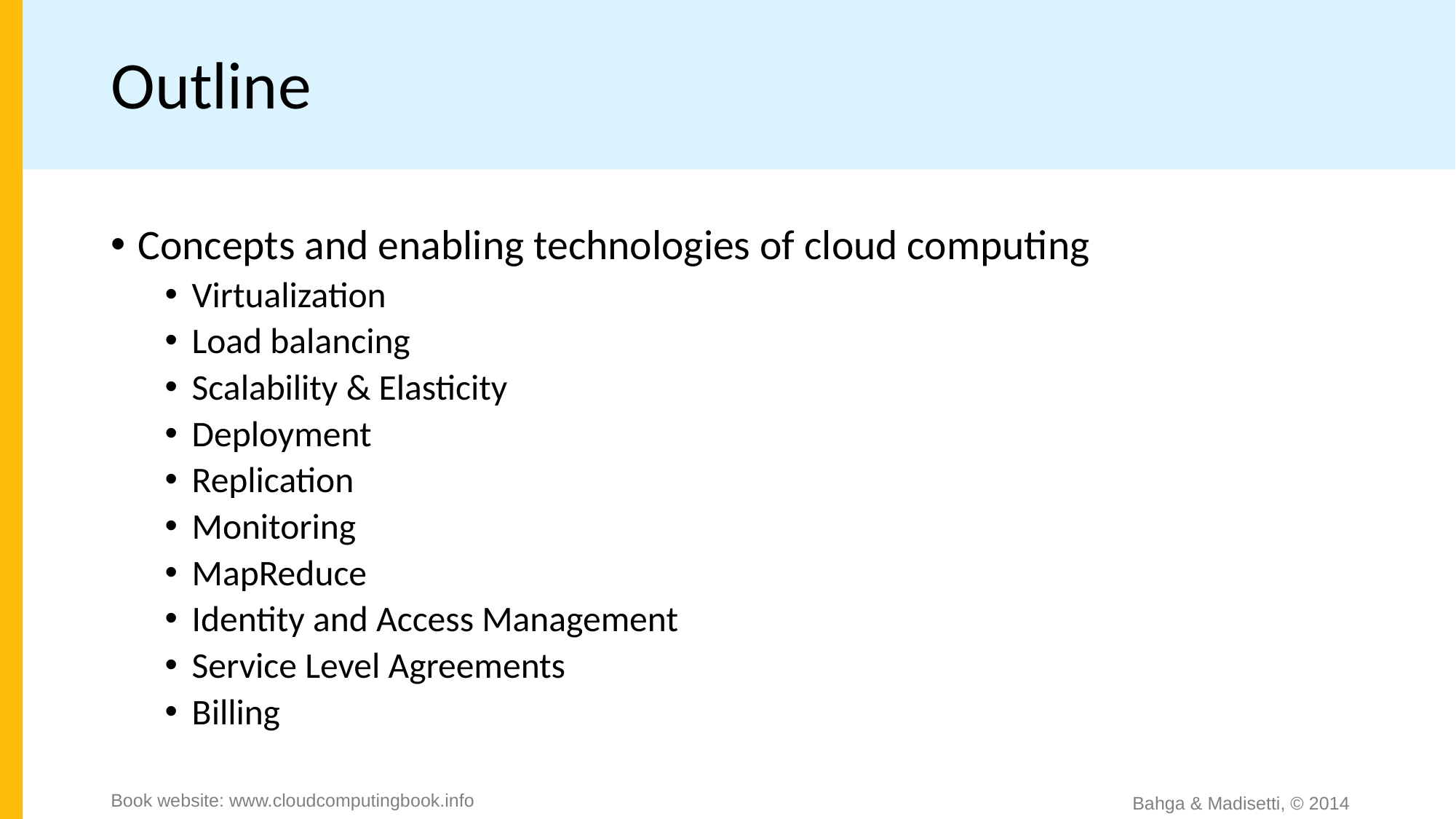

# Outline
Concepts and enabling technologies of cloud computing
Virtualization
Load balancing
Scalability & Elasticity
Deployment
Replication
Monitoring
MapReduce
Identity and Access Management
Service Level Agreements
Billing
Book website: www.cloudcomputingbook.info
Bahga & Madisetti, © 2014